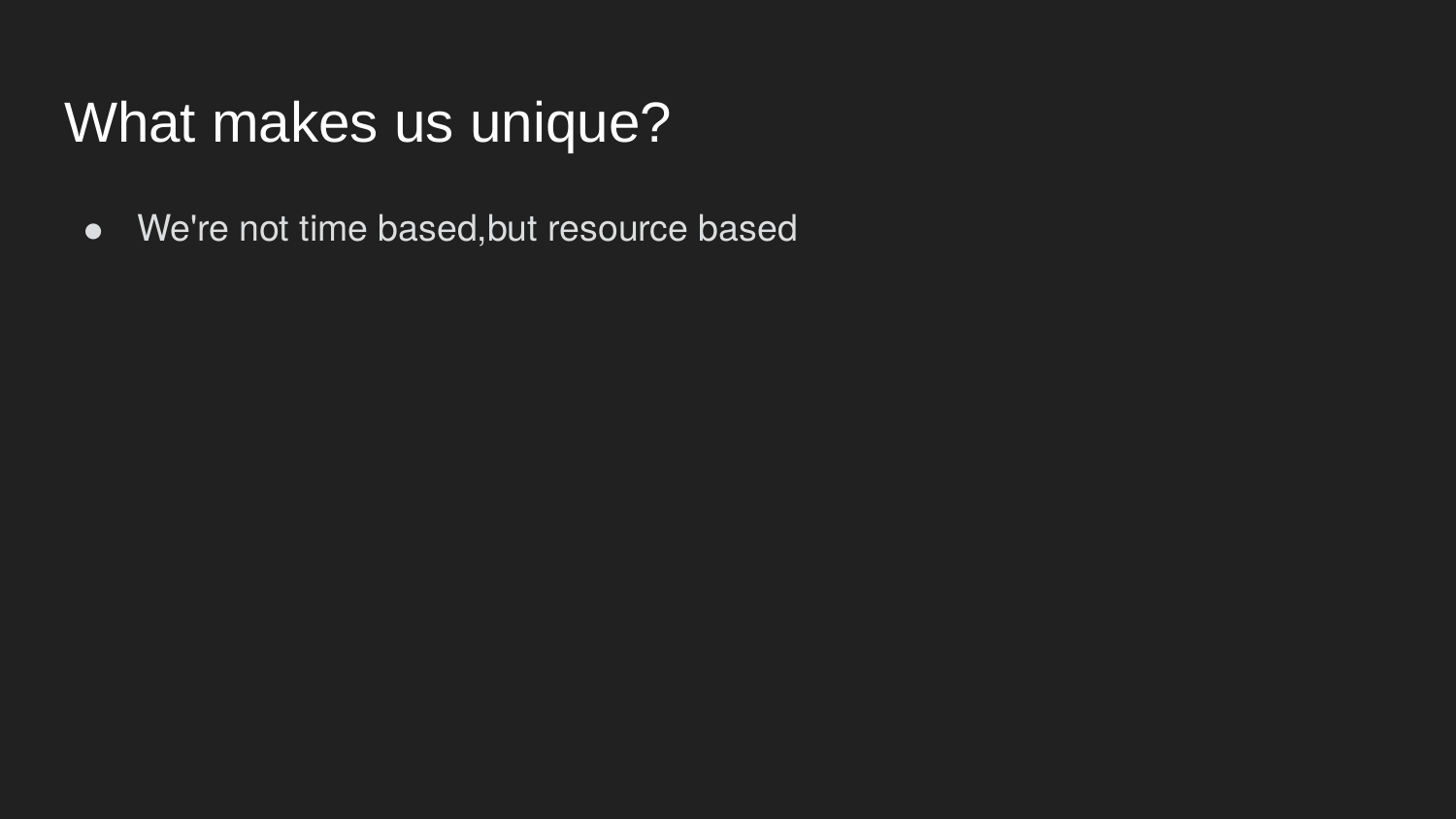

# What makes us unique?
We're not time based,but resource based